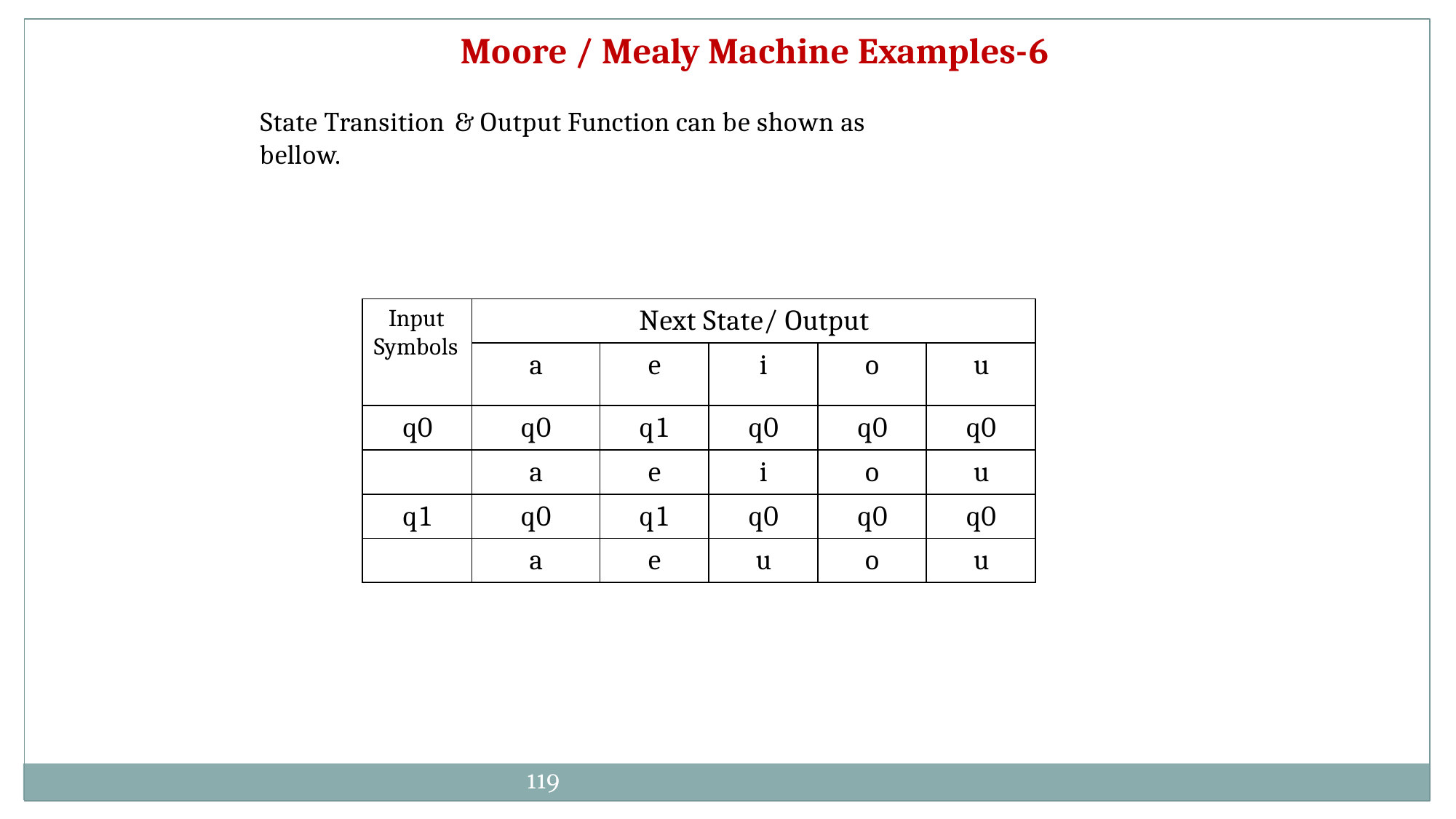

# Moore / Mealy Machine Examples-6
State Transition & Output Function can be shown as bellow.
| Input Symbols | Next State/ Output |  |  |  |  |
| --- | --- | --- | --- | --- | --- |
|  | a | e | i | o | u |
| q0 | q0 | q1 | q0 | q0 | q0 |
|  | a | e | i | o | u |
| q1 | q0 | q1 | q0 | q0 | q0 |
|  | a | e | u | o | u |
119